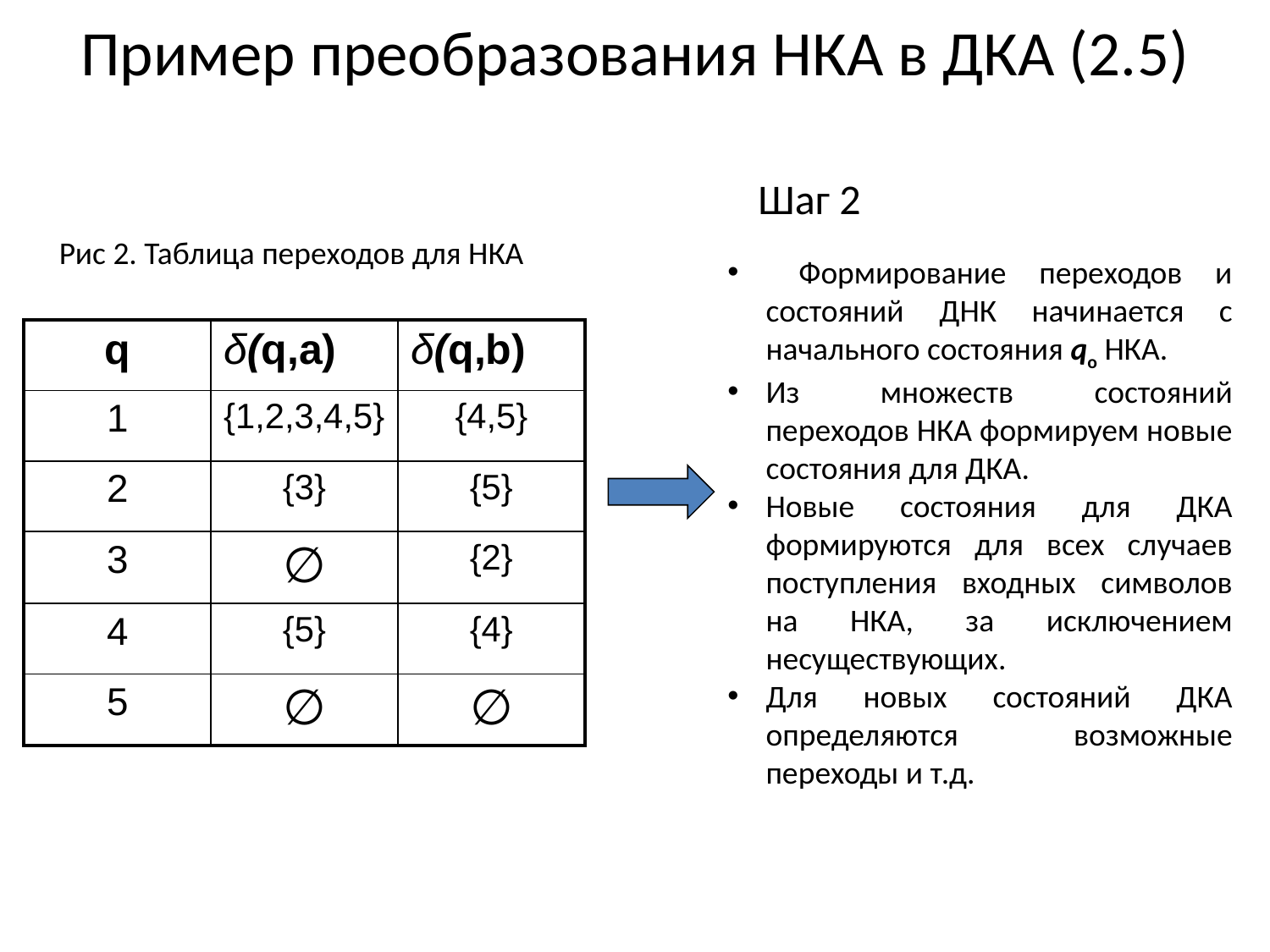

# Пример преобразования НКА в ДКА (2.5)
Шаг 2
Рис 2. Таблица переходов для НКА
 Формирование переходов и состояний ДНК начинается с начального состояния qo НКА.
Из множеств состояний переходов НКА формируем новые состояния для ДКА.
Новые состояния для ДКА формируются для всех случаев поступления входных символов на НКА, за исключением несуществующих.
Для новых состояний ДКА определяются возможные переходы и т.д.
| q | δ(q,a) | δ(q,b) |
| --- | --- | --- |
| 1 | {1,2,3,4,5} | {4,5} |
| 2 | {3} | {5} |
| 3 | ∅ | {2} |
| 4 | {5} | {4} |
| 5 | ∅ | ∅ |